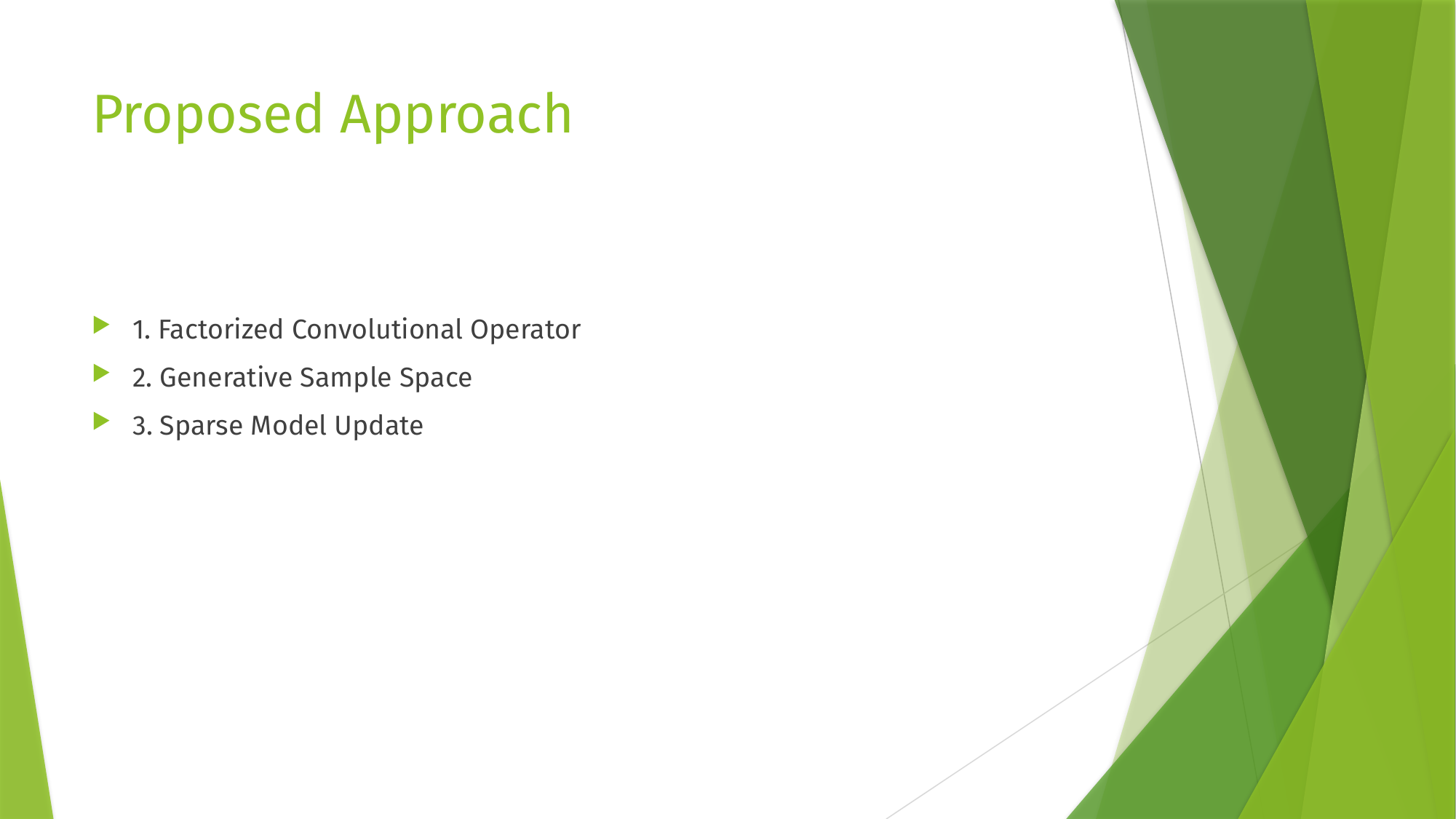

# Proposed Approach

1. Factorized Convolutional Operator
2. Generative Sample Space
3. Sparse Model Update